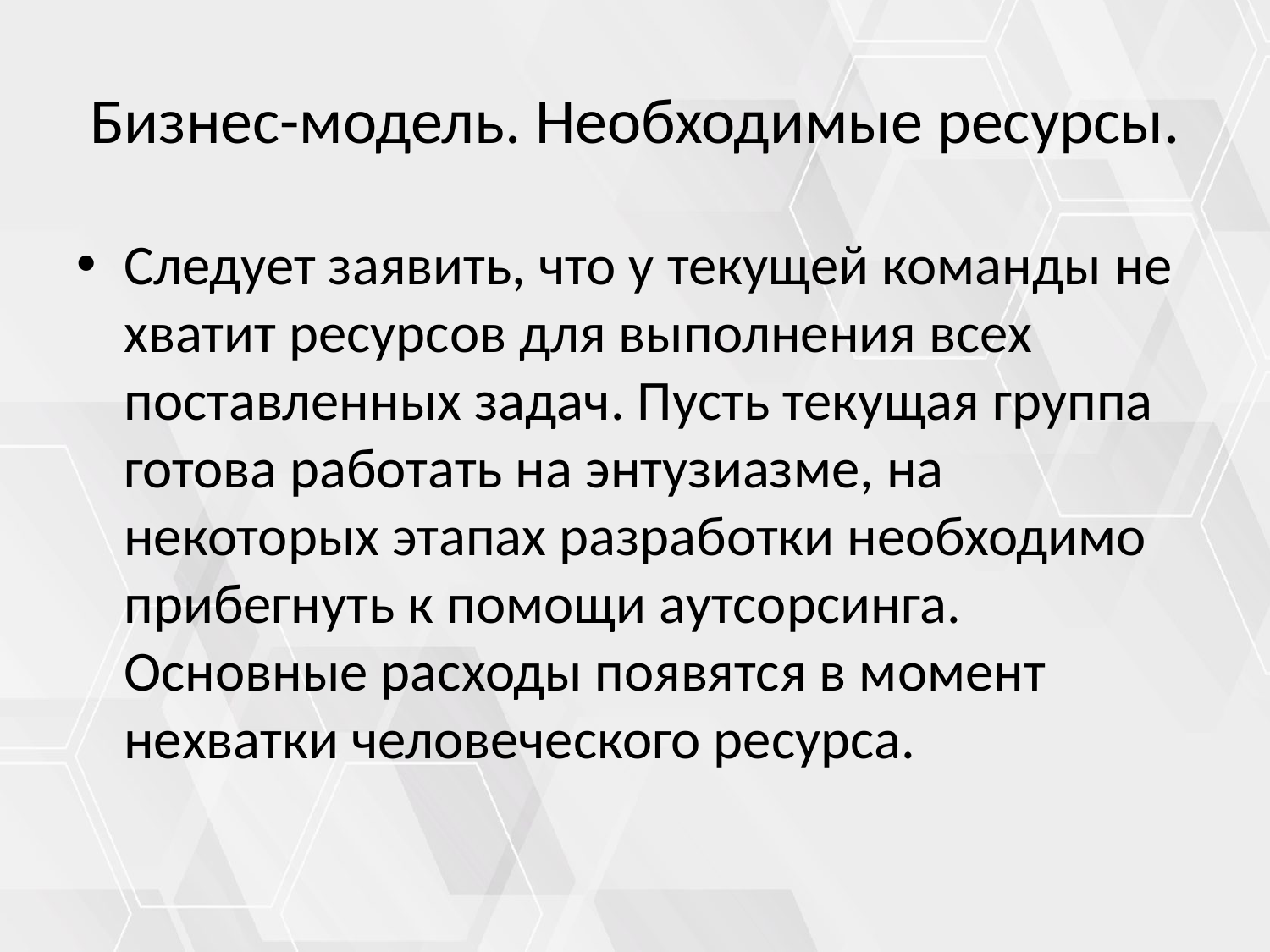

# Бизнес-модель. Необходимые ресурсы.
Следует заявить, что у текущей команды не хватит ресурсов для выполнения всех поставленных задач. Пусть текущая группа готова работать на энтузиазме, на некоторых этапах разработки необходимо прибегнуть к помощи аутсорсинга. Основные расходы появятся в момент нехватки человеческого ресурса.